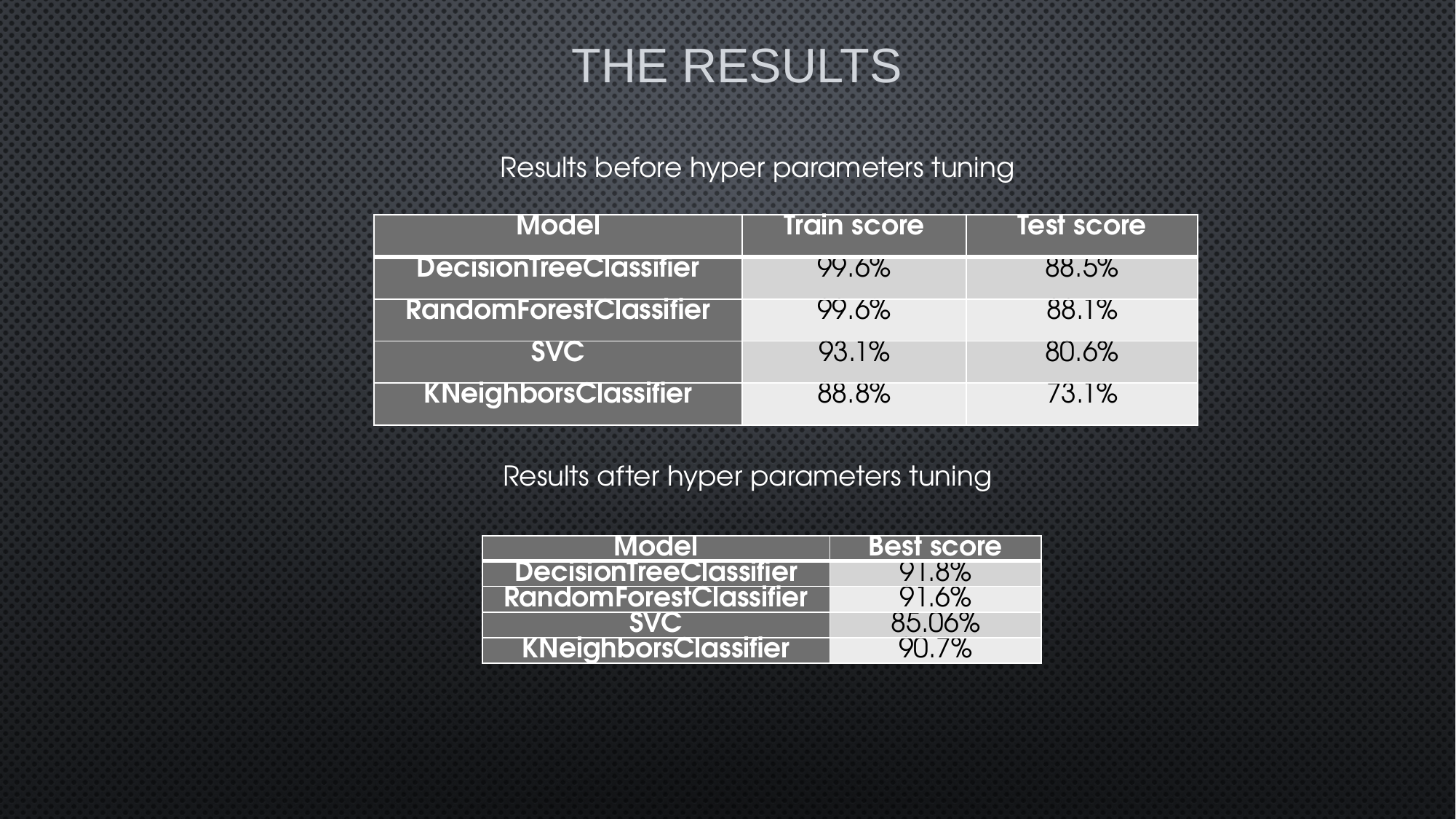

# the Results
Results before hyper parameters tuning
| Model | Train score | Test score |
| --- | --- | --- |
| DecisionTreeClassifier | 99.6% | 88.5% |
| RandomForestClassifier | 99.6% | 88.1% |
| SVC | 93.1% | 80.6% |
| KNeighborsClassifier | 88.8% | 73.1% |

Results after hyper parameters tuning
| Model | Best score |
| --- | --- |
| DecisionTreeClassifier | 91.8% |
| RandomForestClassifier | 91.6% |
| SVC | 85.06% |
| KNeighborsClassifier | 90.7% |